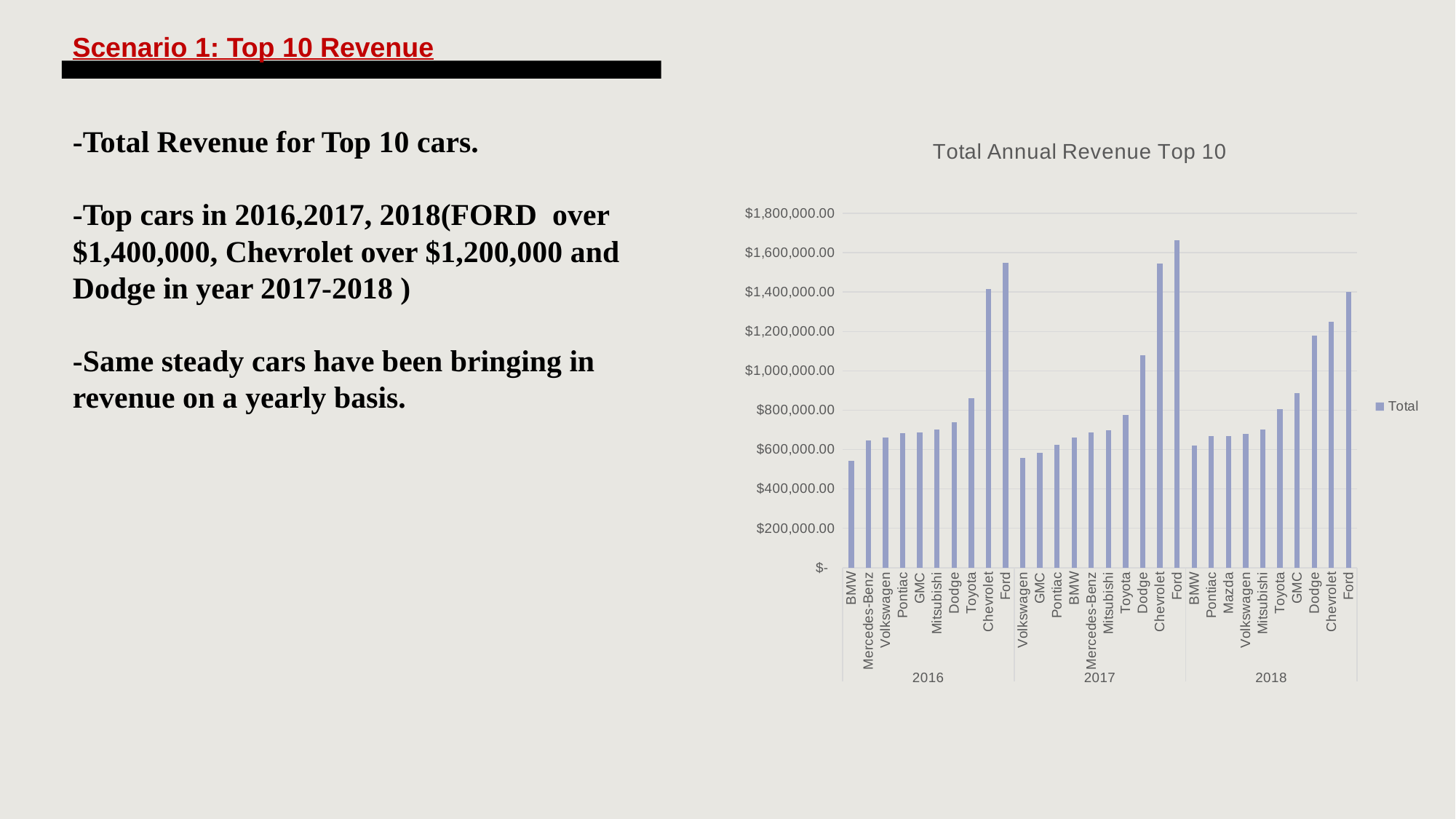

Scenario 1: Top 10 Revenue

### Chart: Total Annual Revenue Top 10

| Category | Total |
|---|---|
| BMW | 541805.0 |
| Mercedes-Benz | 647209.0 |
| Volkswagen | 662181.0 |
| Pontiac | 685064.0 |
| GMC | 687894.0 |
| Mitsubishi | 702624.0 |
| Dodge | 738456.0 |
| Toyota | 862229.0 |
| Chevrolet | 1416026.0 |
| Ford | 1548326.0 |
| Volkswagen | 558244.0 |
| GMC | 584643.0 |
| Pontiac | 624998.0 |
| BMW | 660876.0 |
| Mercedes-Benz | 687854.0 |
| Mitsubishi | 696816.0 |
| Toyota | 777426.0 |
| Dodge | 1079932.0 |
| Chevrolet | 1544040.0 |
| Ford | 1662504.0 |
| BMW | 619062.0 |
| Pontiac | 668373.0 |
| Mazda | 669597.0 |
| Volkswagen | 679472.0 |
| Mitsubishi | 700726.0 |
| Toyota | 805436.0 |
| GMC | 887921.0 |
| Dodge | 1178748.0 |
| Chevrolet | 1248283.0 |
| Ford | 1400661.0 |
# -Total Revenue for Top 10 cars.
-Top cars in 2016,2017, 2018(FORD  over $1,400,000, Chevrolet over $1,200,000 and Dodge in year 2017-2018 )
-Same steady cars have been bringing in revenue on a yearly basis.